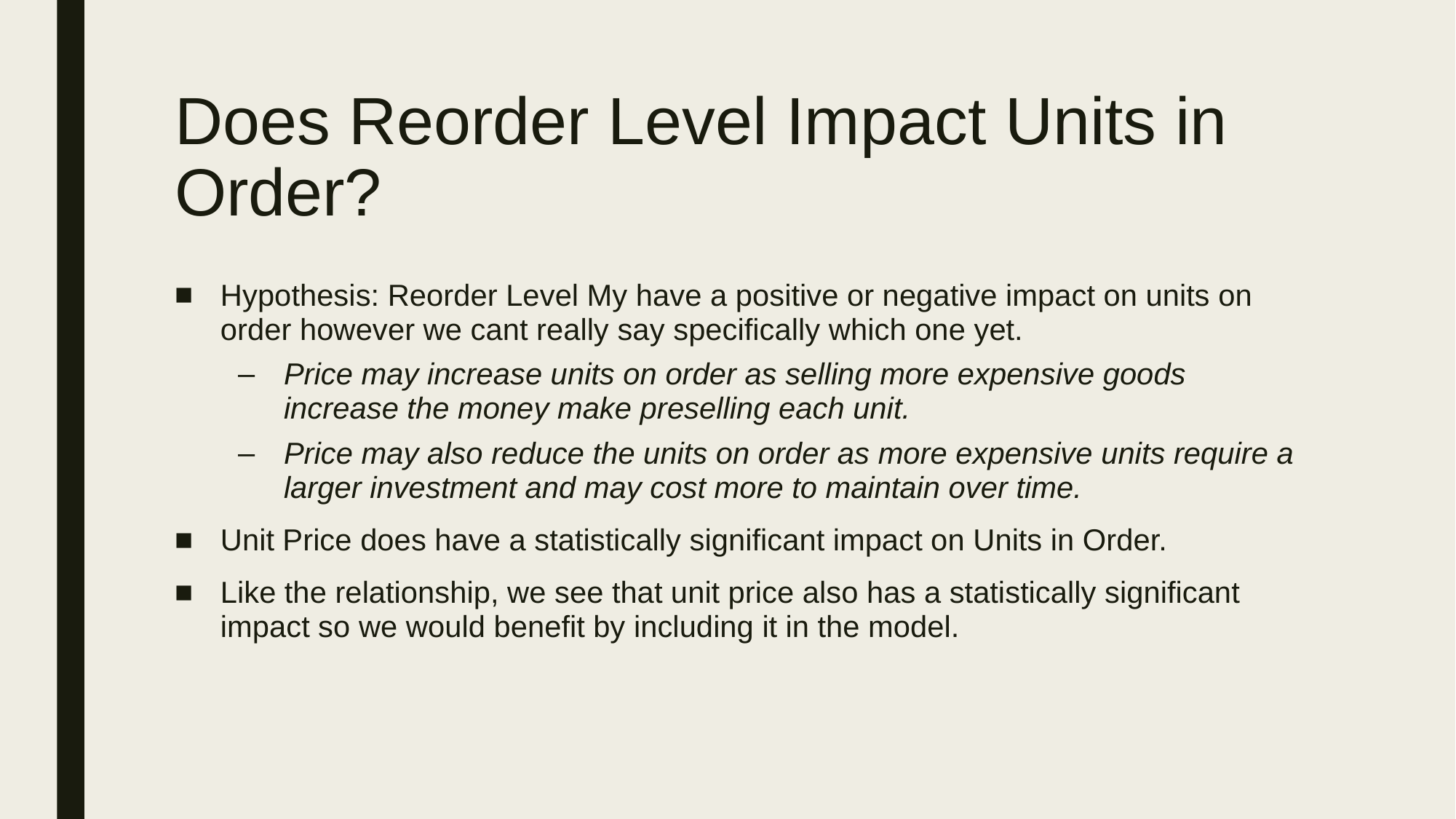

# Does Reorder Level Impact Units in Order?
Hypothesis: Reorder Level My have a positive or negative impact on units on order however we cant really say specifically which one yet.
Price may increase units on order as selling more expensive goods increase the money make preselling each unit.
Price may also reduce the units on order as more expensive units require a larger investment and may cost more to maintain over time.
Unit Price does have a statistically significant impact on Units in Order.
Like the relationship, we see that unit price also has a statistically significant impact so we would benefit by including it in the model.